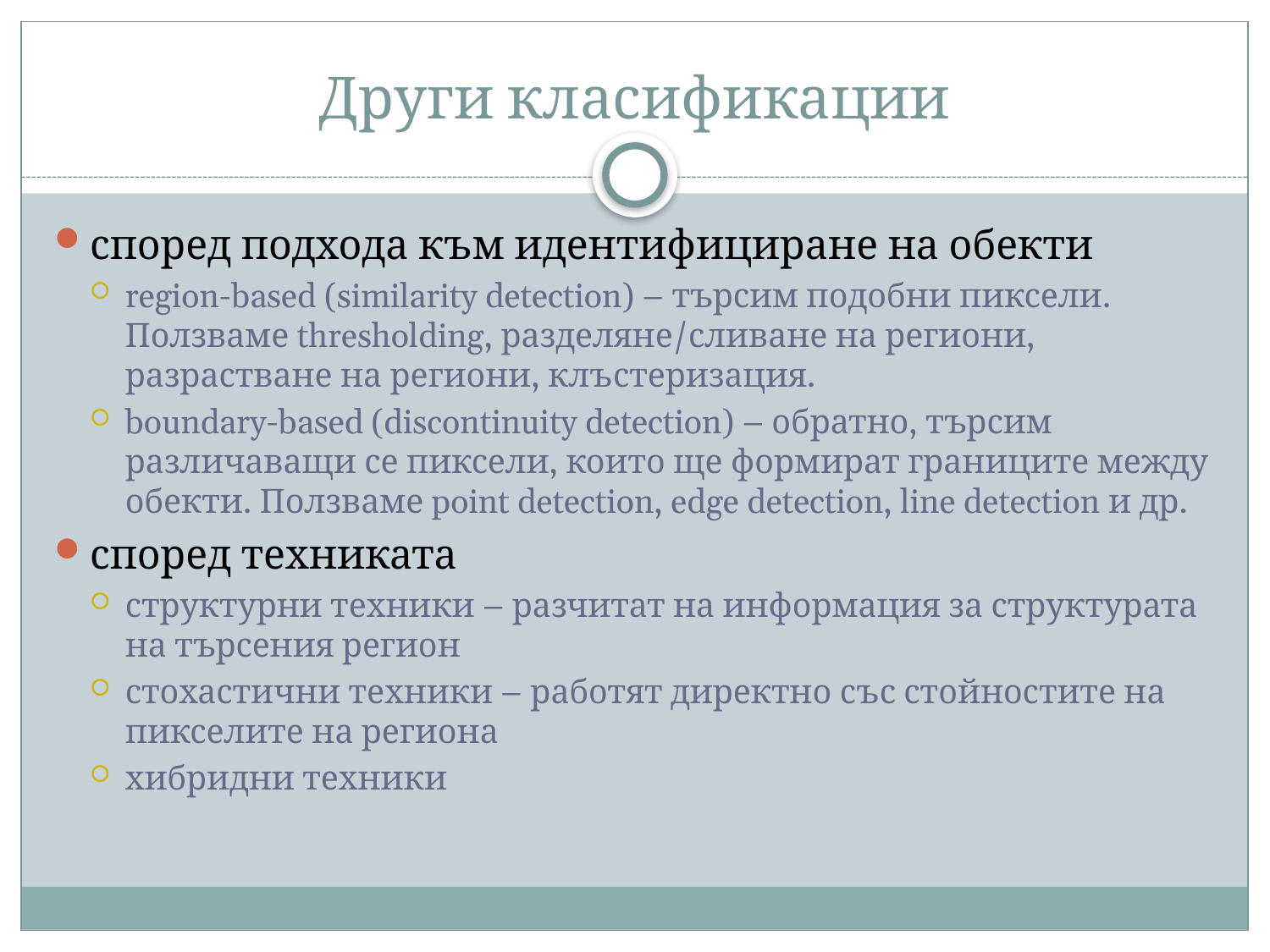

# Други класификации
според подхода към идентифициране на обекти
region-based (similarity detection) – търсим подобни пиксели. Ползваме thresholding, разделяне/сливане на региони, разрастване на региони, клъстеризация.
boundary-based (discontinuity detection) – обратно, търсим различаващи се пиксели, които ще формират границите между обекти. Ползваме point detection, edge detection, line detection и др.
според техниката
структурни техники – разчитат на информация за структурата на търсения регион
стохастични техники – работят директно със стойностите на пикселите на региона
хибридни техники